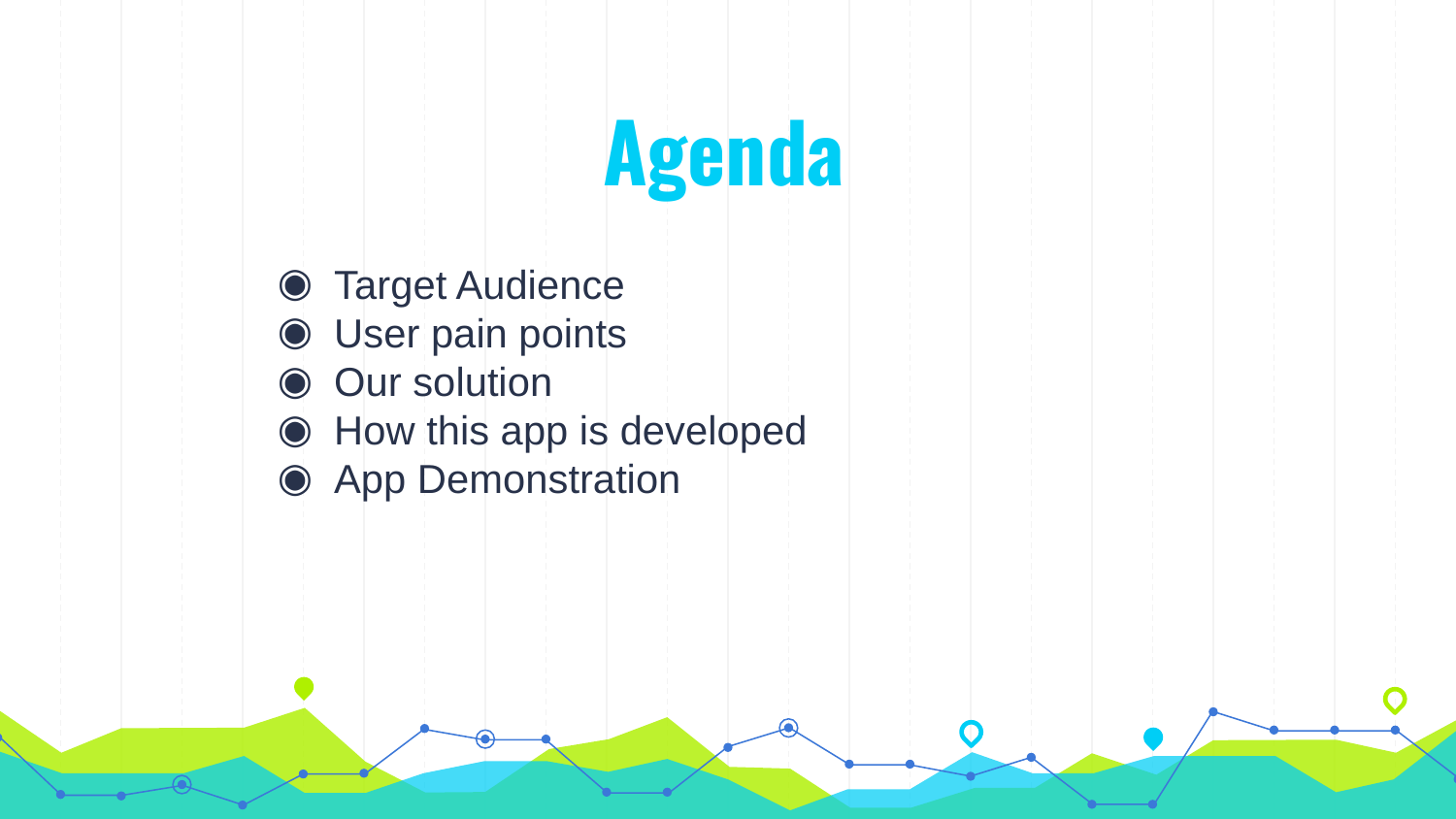

# Agenda
Target Audience
User pain points
Our solution
How this app is developed
App Demonstration